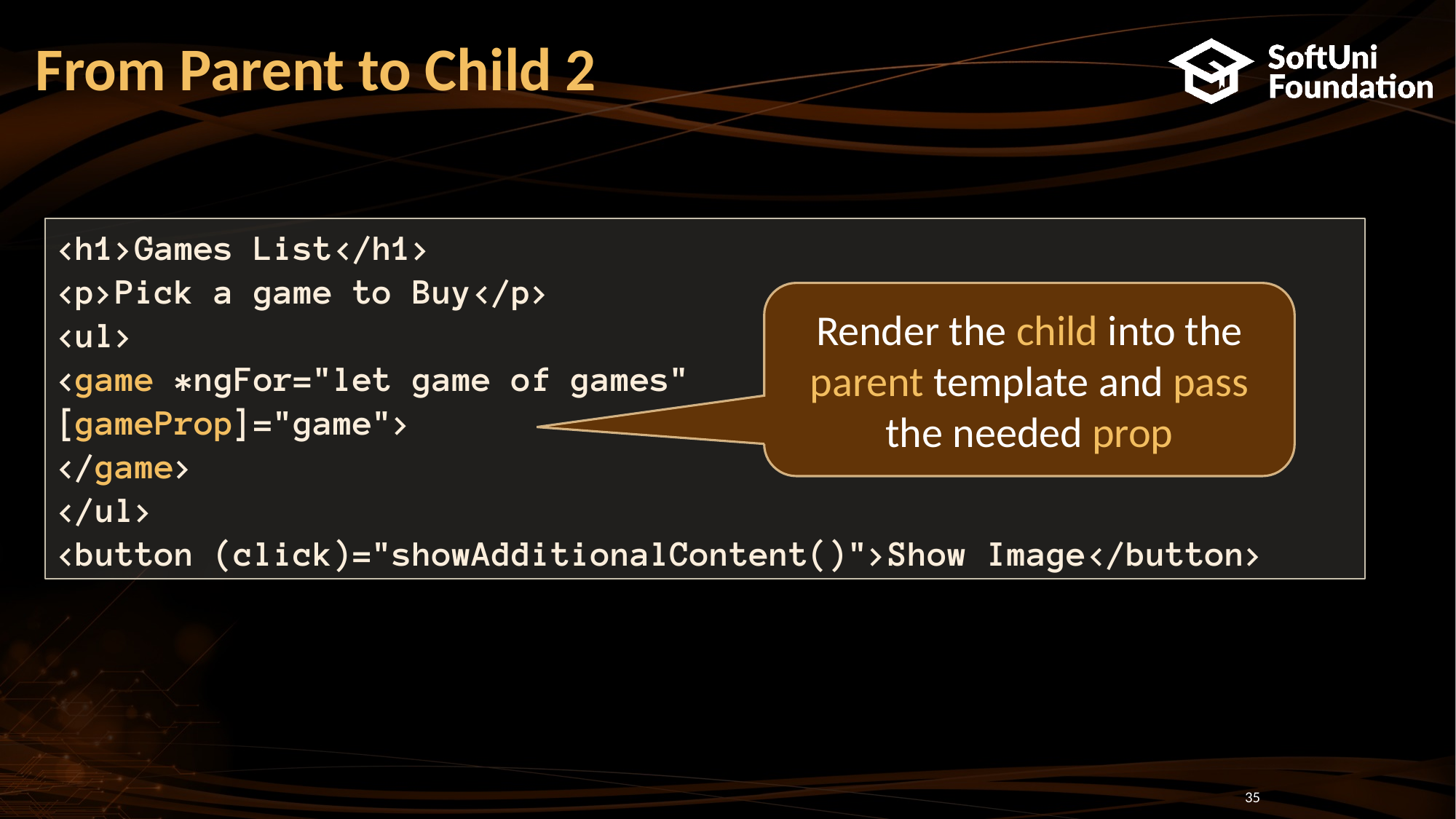

# From Parent to Child 2
<h1>Games List</h1>
<p>Pick a game to Buy</p>
<ul>
<game *ngFor="let game of games"
[gameProp]="game">
</game>
</ul>
<button (click)="showAdditionalContent()">Show Image</button>
Render the child into the parent template and pass the needed prop
35